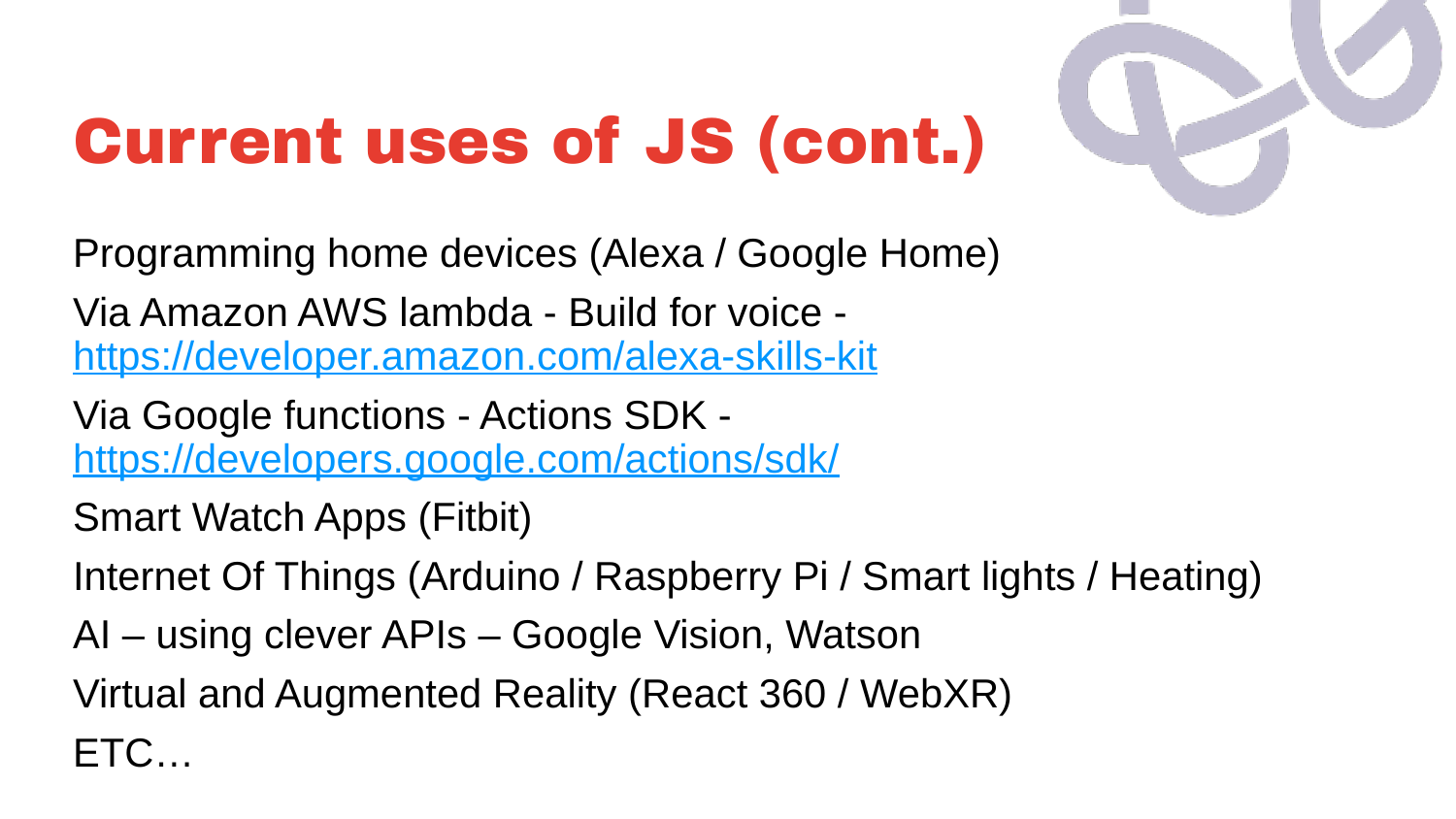

# Current uses of JS (cont.)
Programming home devices (Alexa / Google Home)
Via Amazon AWS lambda - Build for voice - https://developer.amazon.com/alexa-skills-kit
Via Google functions - Actions SDK - https://developers.google.com/actions/sdk/
Smart Watch Apps (Fitbit)
Internet Of Things (Arduino / Raspberry Pi / Smart lights / Heating)
AI – using clever APIs – Google Vision, Watson
Virtual and Augmented Reality (React 360 / WebXR)
ETC…